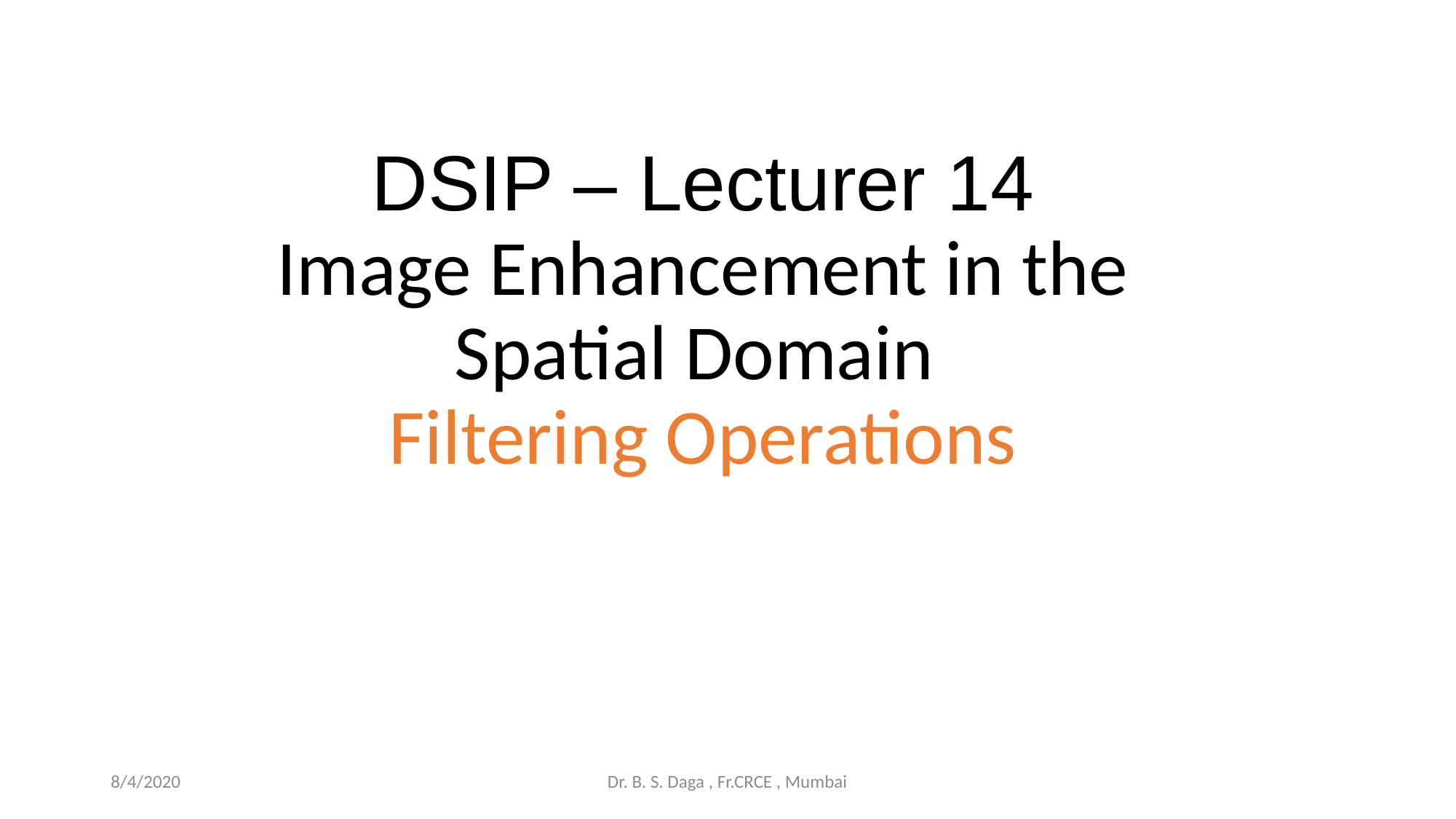

# DSIP – Lecturer 14 Image Enhancement in the Spatial Domain Filtering Operations
8/4/2020
Dr. B. S. Daga , Fr.CRCE , Mumbai